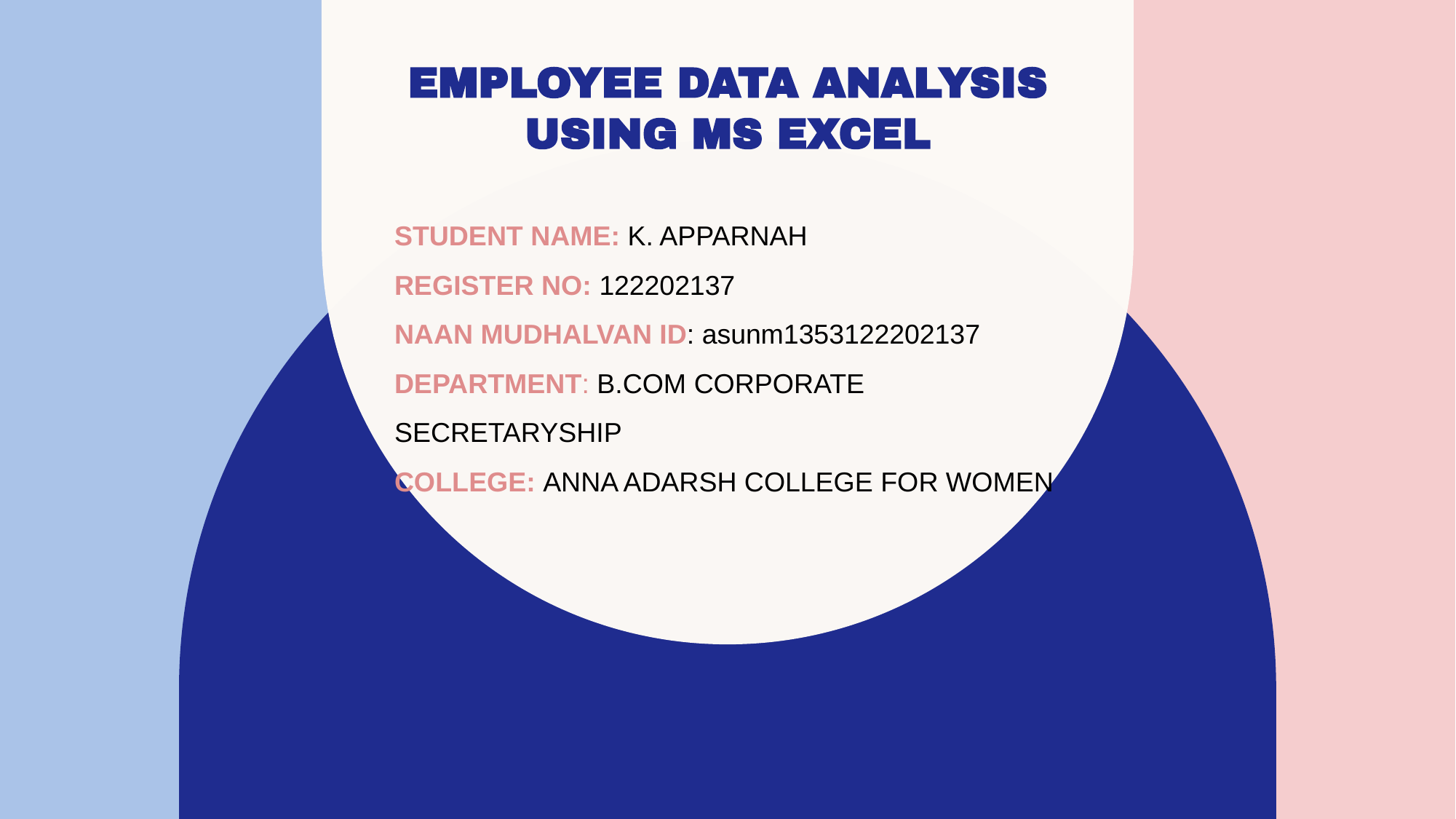

# Employee Data analysis using ms excel
STUDENT NAME: K. APPARNAH
REGISTER NO: 122202137
NAAN MUDHALVAN ID: asunm1353122202137
DEPARTMENT: B.COM CORPORATE SECRETARYSHIP
COLLEGE: ANNA ADARSH COLLEGE FOR WOMEN